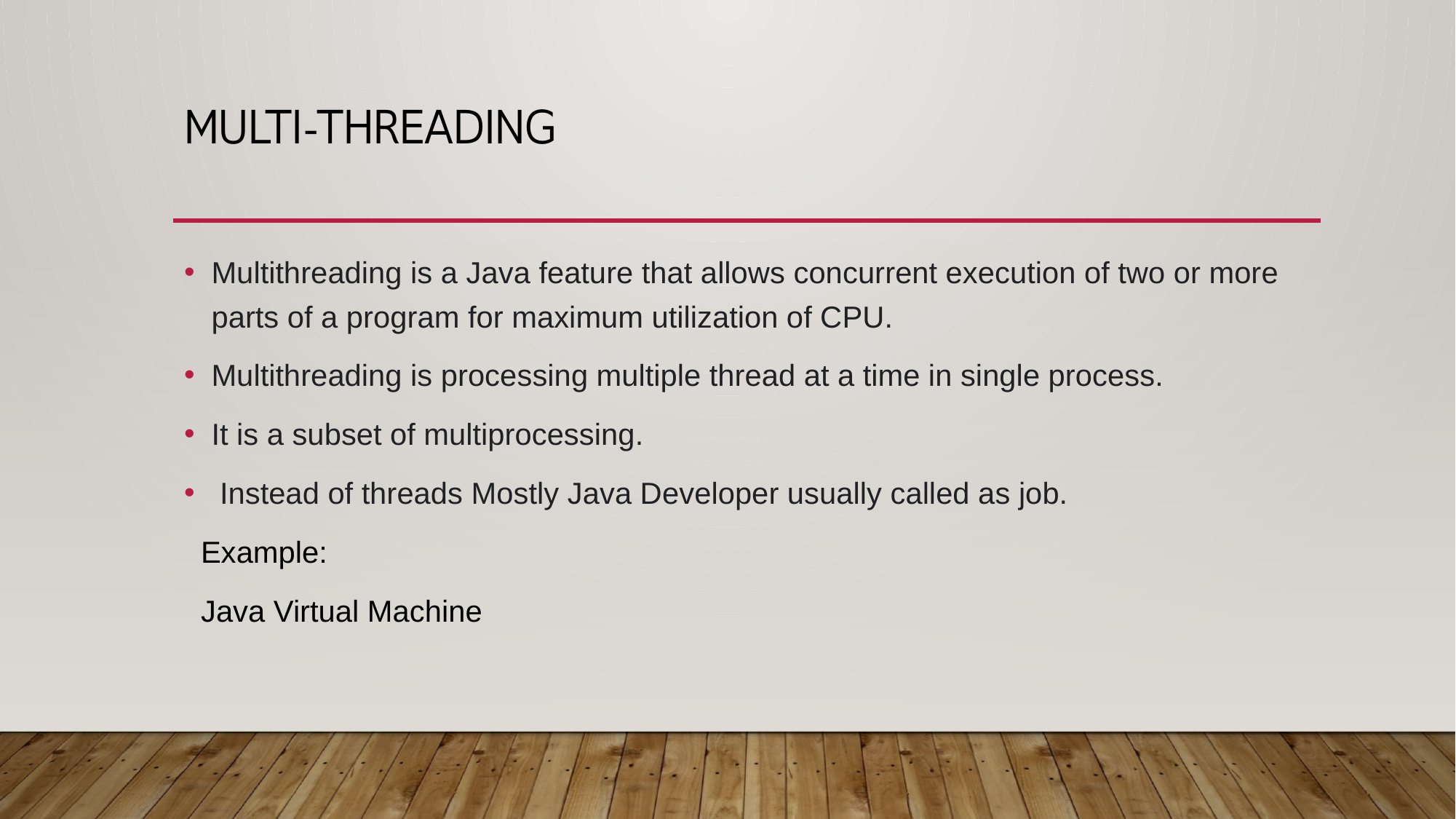

# Multi-threading
Multithreading is a Java feature that allows concurrent execution of two or more parts of a program for maximum utilization of CPU.
Multithreading is processing multiple thread at a time in single process.
It is a subset of multiprocessing.
 Instead of threads Mostly Java Developer usually called as job.
  Example:
  Java Virtual Machine